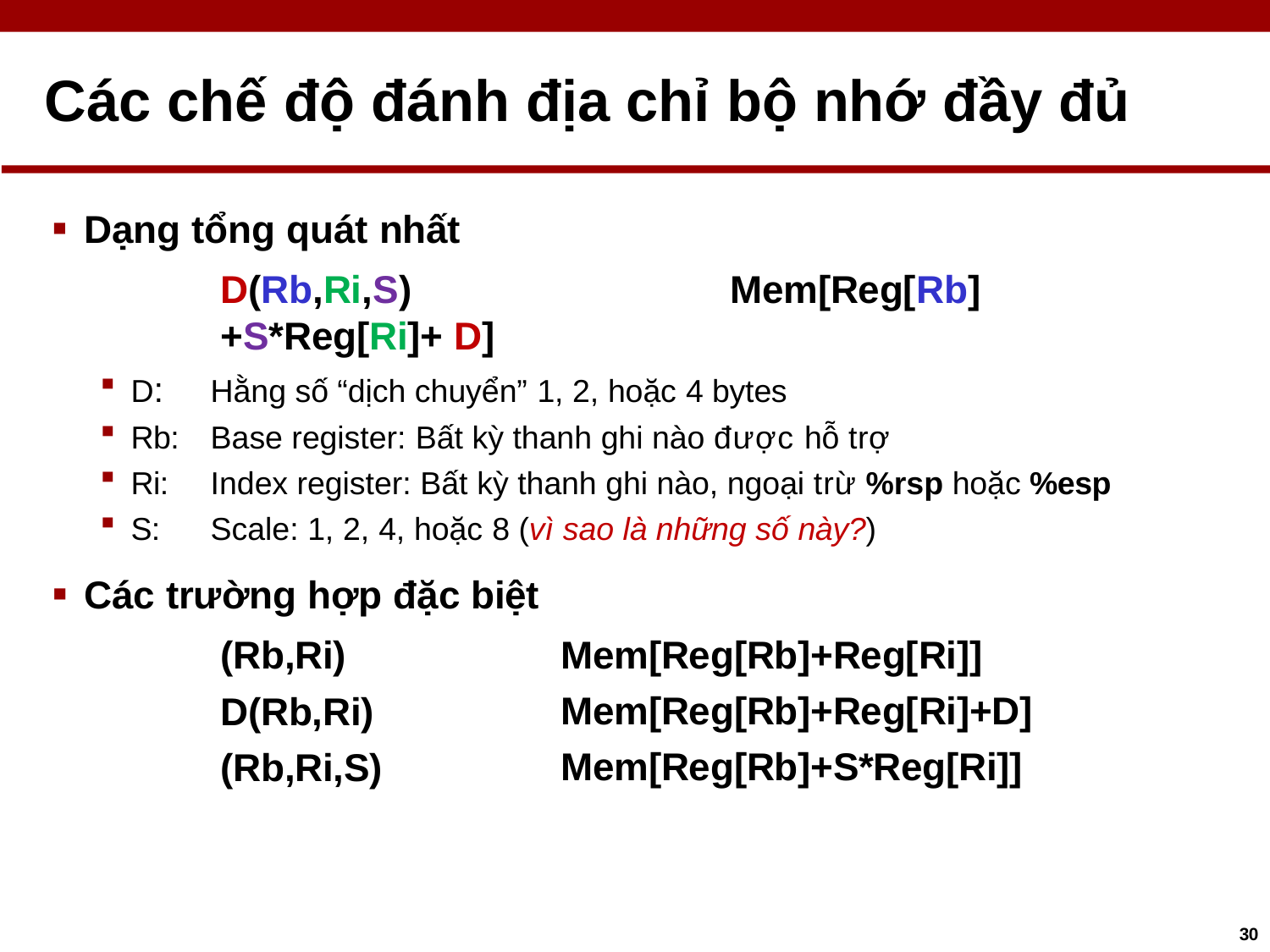

# Các chế độ đánh địa chỉ bộ nhớ đầy đủ

Dạng tổng quát nhất
D(Rb,Ri,S)	Mem[Reg[Rb]+S*Reg[Ri]+ D]
D:	Hằng số “dịch chuyển” 1, 2, hoặc 4 bytes
Rb:	Base register: Bất kỳ thanh ghi nào được hỗ trợ
Ri:	Index register: Bất kỳ thanh ghi nào, ngoại trừ %rsp hoặc %esp
S:	Scale: 1, 2, 4, hoặc 8 (vì sao là những số này?)
Các trường hợp đặc biệt
(Rb,Ri)
D(Rb,Ri)
(Rb,Ri,S)
Mem[Reg[Rb]+Reg[Ri]] Mem[Reg[Rb]+Reg[Ri]+D] Mem[Reg[Rb]+S*Reg[Ri]]
30